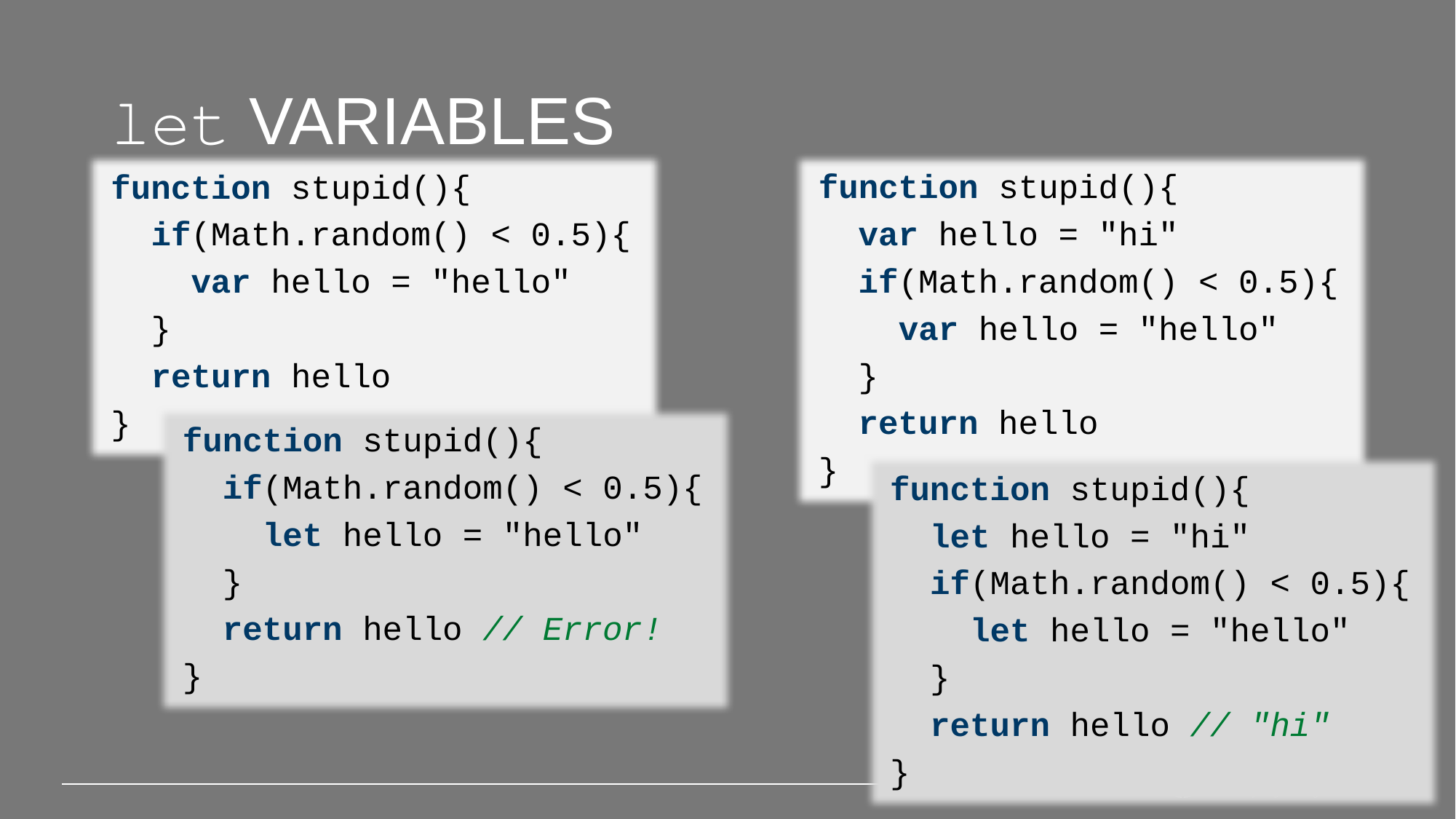

# let variables
function stupid(){
  if(Math.random() < 0.5){
    var hello = "hello"
  }
  return hello
}
function stupid(){
  var hello = "hi"
  if(Math.random() < 0.5){
    var hello = "hello"
  }
  return hello
}
function stupid(){
  if(Math.random() < 0.5){
    let hello = "hello"
  }
  return hello // Error!
}
function stupid(){
  let hello = "hi"
  if(Math.random() < 0.5){
    let hello = "hello"
  }
  return hello // "hi"
}